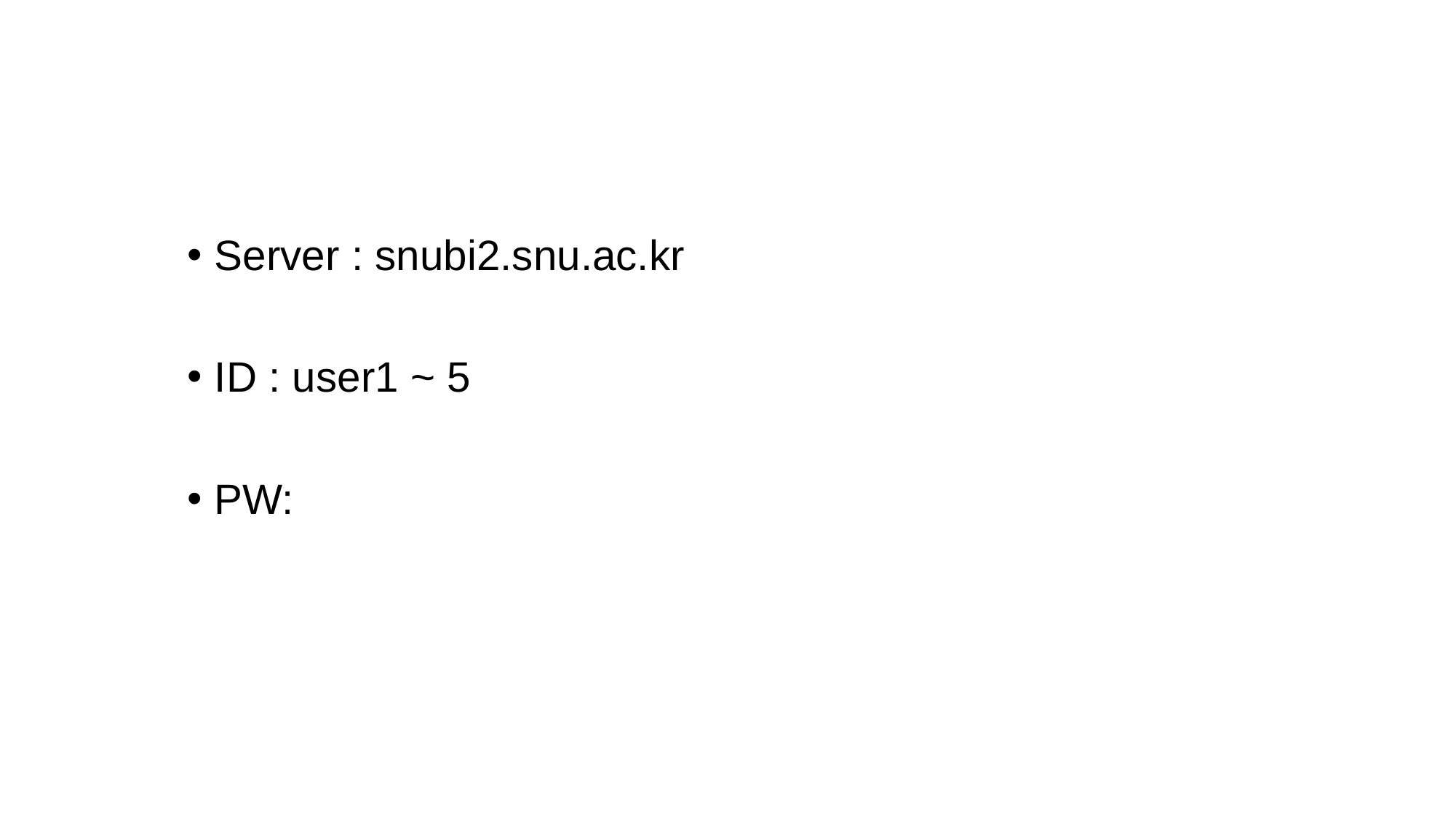

Server : snubi2.snu.ac.kr

ID : user1 ~ 5

PW: